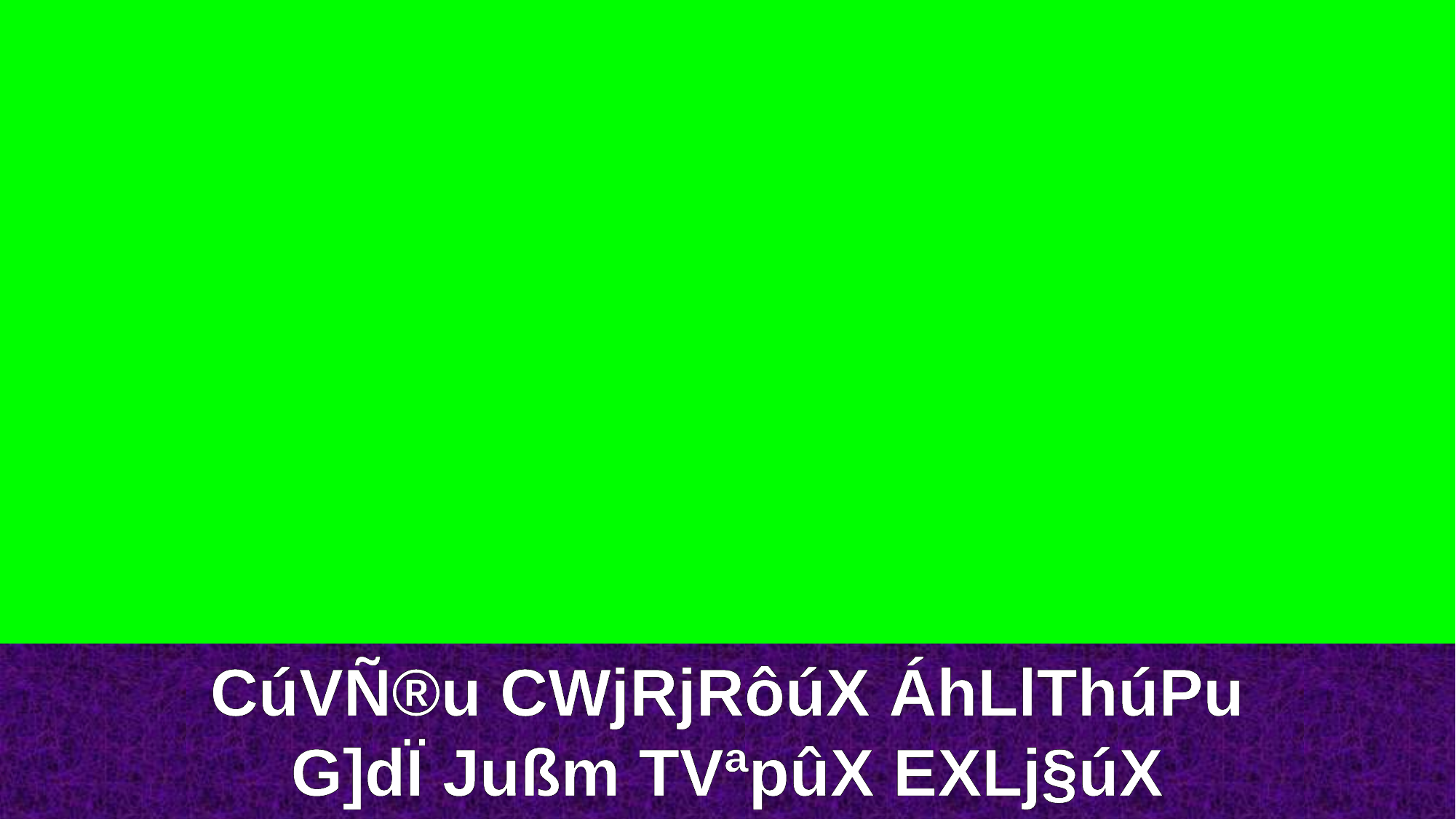

CúVÑ®u CWjRjRôúX ÁhLlThúPu
G]dÏ Jußm TVªpûX EXLj§úX